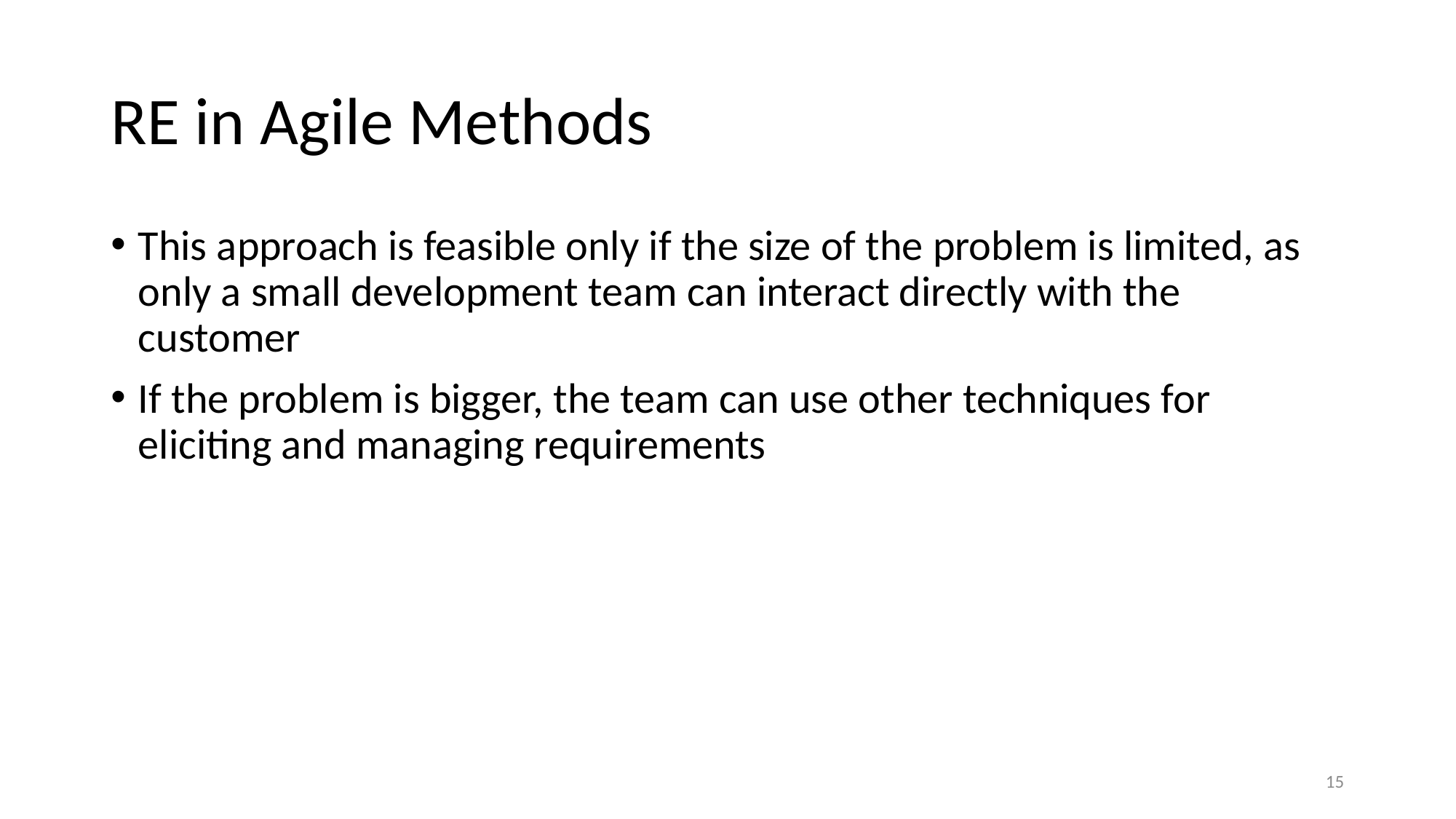

# RE in Agile Methods
This approach is feasible only if the size of the problem is limited, as only a small development team can interact directly with the customer
If the problem is bigger, the team can use other techniques for eliciting and managing requirements
15